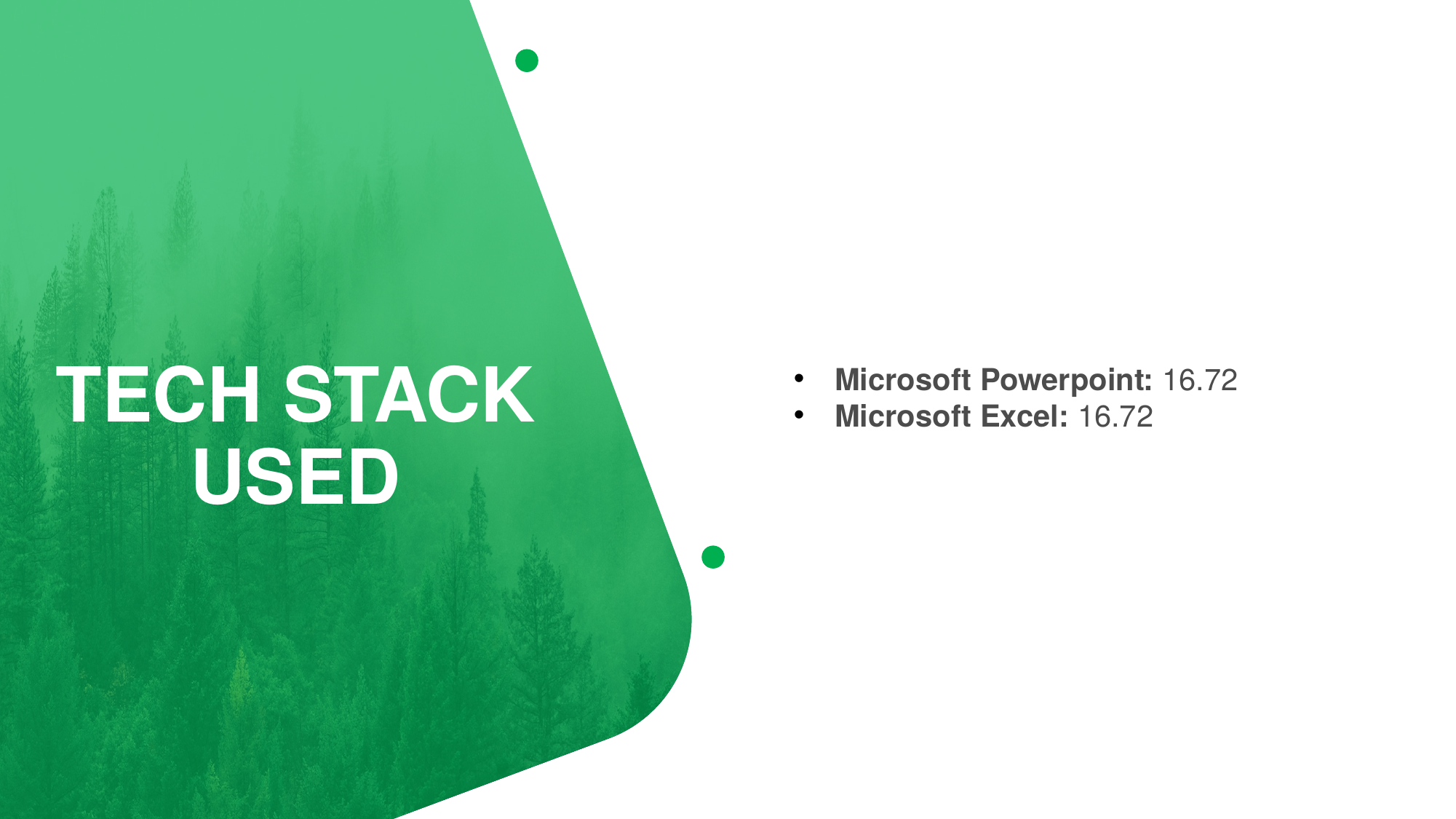

TECH STACK
USED
Microsoft Powerpoint: 16.72
Microsoft Excel: 16.72